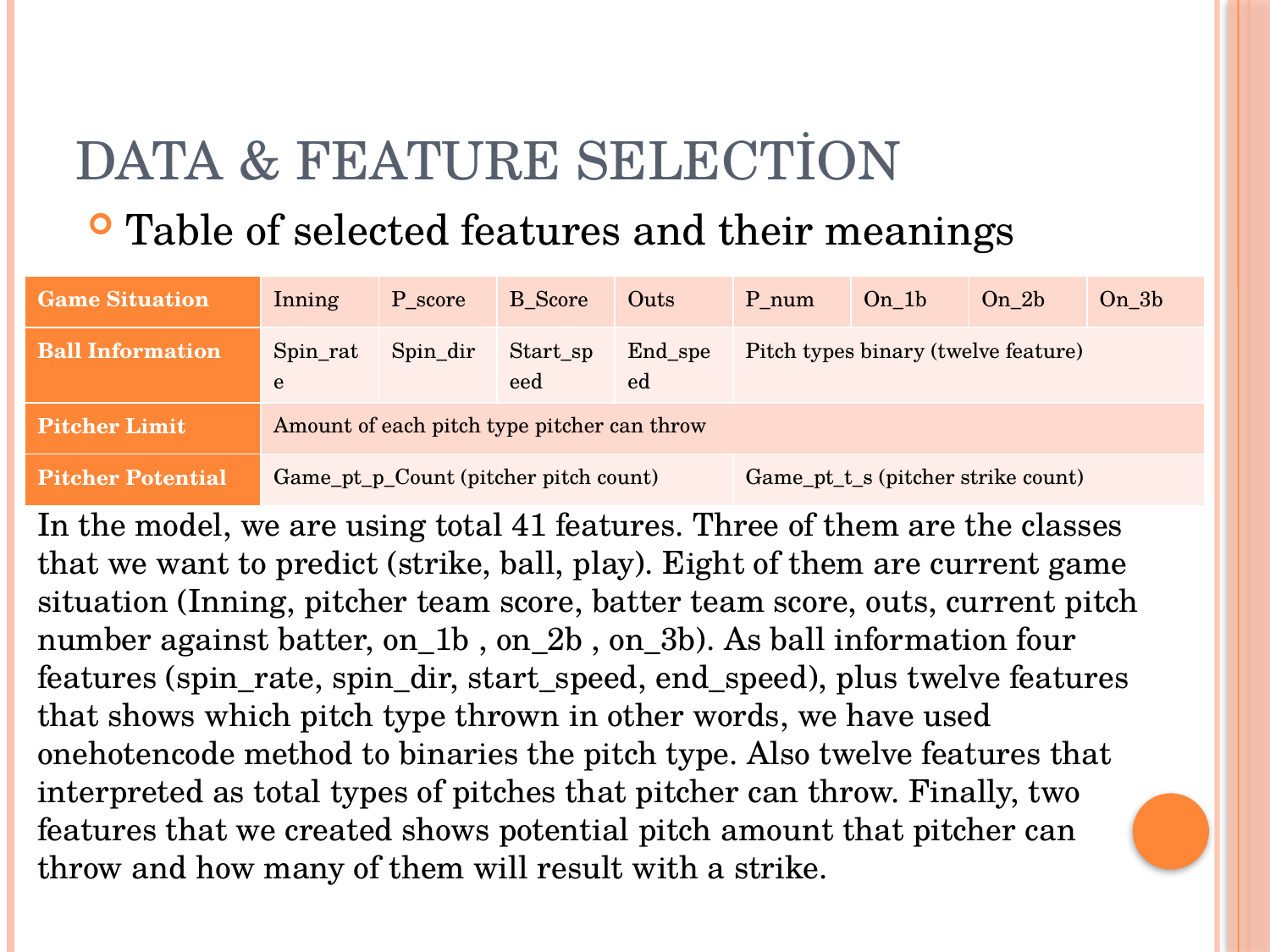

# Data & Feature Selection
Table of selected features and their meanings
| Game Situation | Inning | P\_score | B\_Score | Outs | P\_num | On\_1b | On\_2b | On\_3b |
| --- | --- | --- | --- | --- | --- | --- | --- | --- |
| Ball Information | Spin\_rate | Spin\_dir | Start\_speed | End\_speed | Pitch types binary (twelve feature) |  |  |  |
| Pitcher Limit | Amount of each pitch type pitcher can throw |  |  |  |  |  |  |  |
| Pitcher Potential | Game\_pt\_p\_Count (pitcher pitch count) |  |  |  | Game\_pt\_t\_s (pitcher strike count) |  |  |  |
In the model, we are using total 41 features. Three of them are the classes that we want to predict (strike, ball, play). Eight of them are current game situation (Inning, pitcher team score, batter team score, outs, current pitch number against batter, on_1b , on_2b , on_3b). As ball information four features (spin_rate, spin_dir, start_speed, end_speed), plus twelve features that shows which pitch type thrown in other words, we have used onehotencode method to binaries the pitch type. Also twelve features that interpreted as total types of pitches that pitcher can throw. Finally, two features that we created shows potential pitch amount that pitcher can
throw and how many of them will result with a strike.